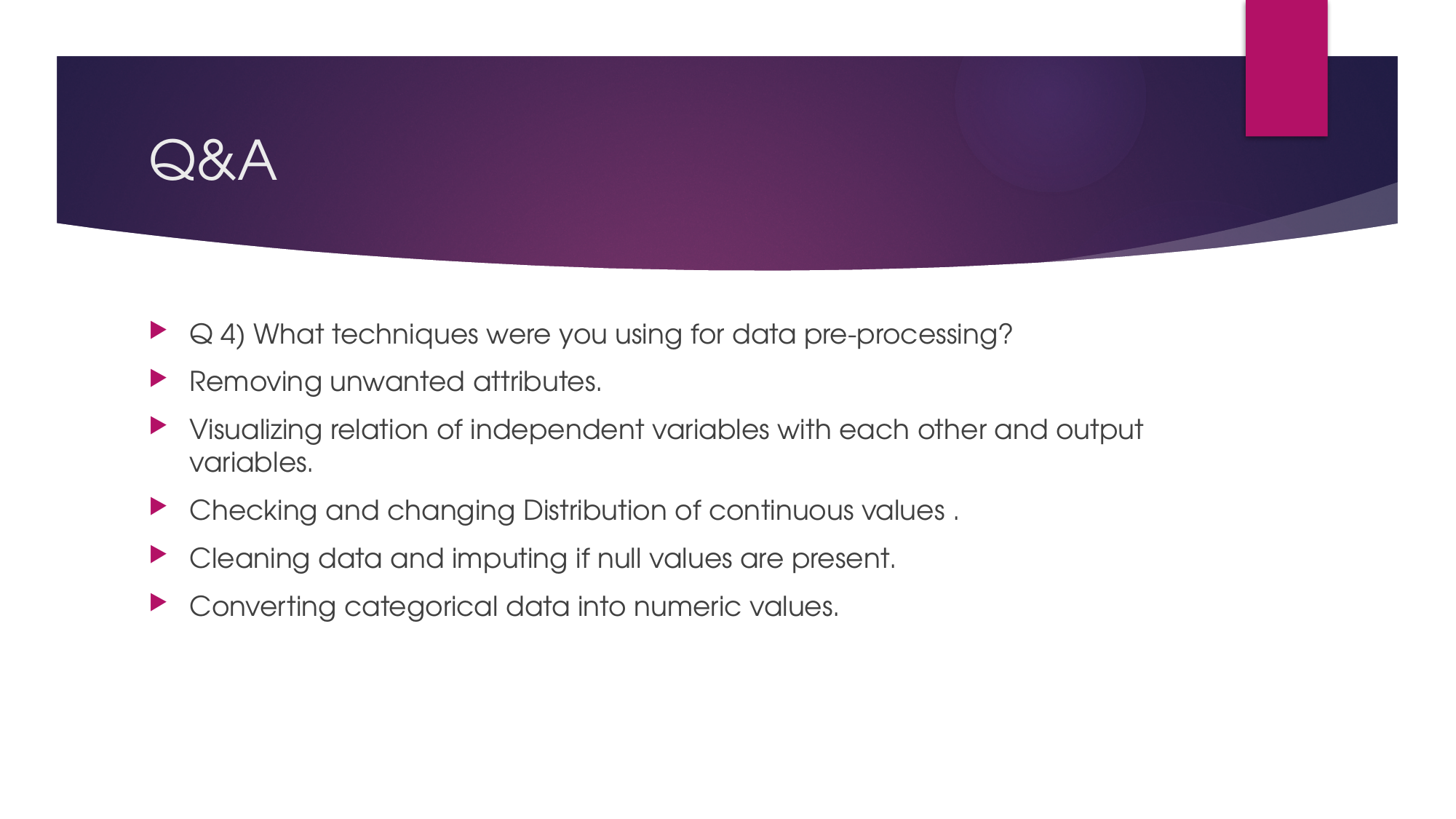

# Q&A
Q 4) What techniques were you using for data pre-processing?
Removing unwanted attributes.
Visualizing relation of independent variables with each other and output variables.
Checking and changing Distribution of continuous values .
Cleaning data and imputing if null values are present.
Converting categorical data into numeric values.